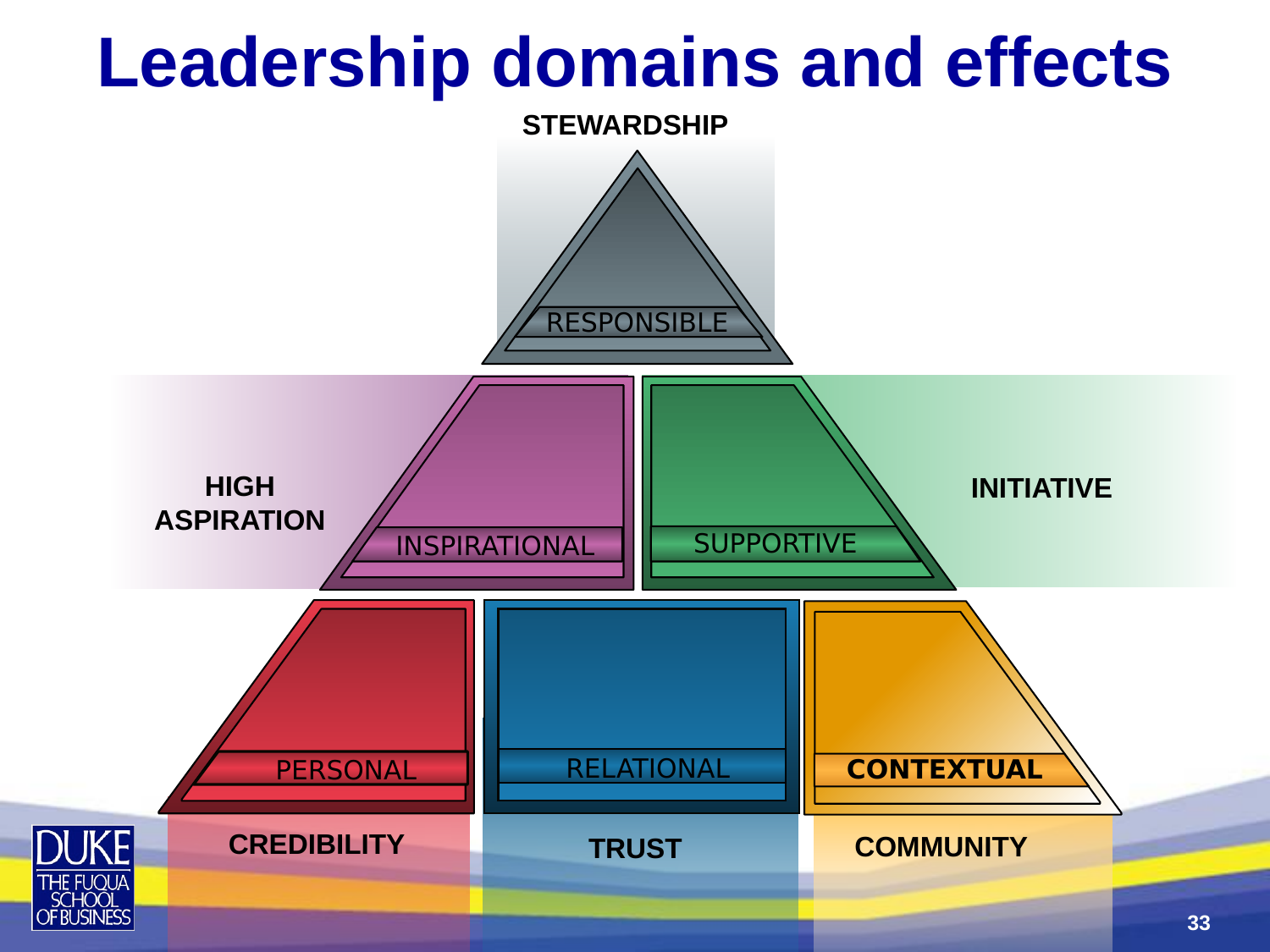

Leadership domains and effects
STEWARDSHIP

RESPONSIBLE

SUPPORTIVE
INSPIRATIONAL

RELATIONAL
PERSONAL

HIGH
ASPIRATION
INITIATIVE

CONTEXTUAL

COMMUNITY
CREDIBILITY
TRUST
33